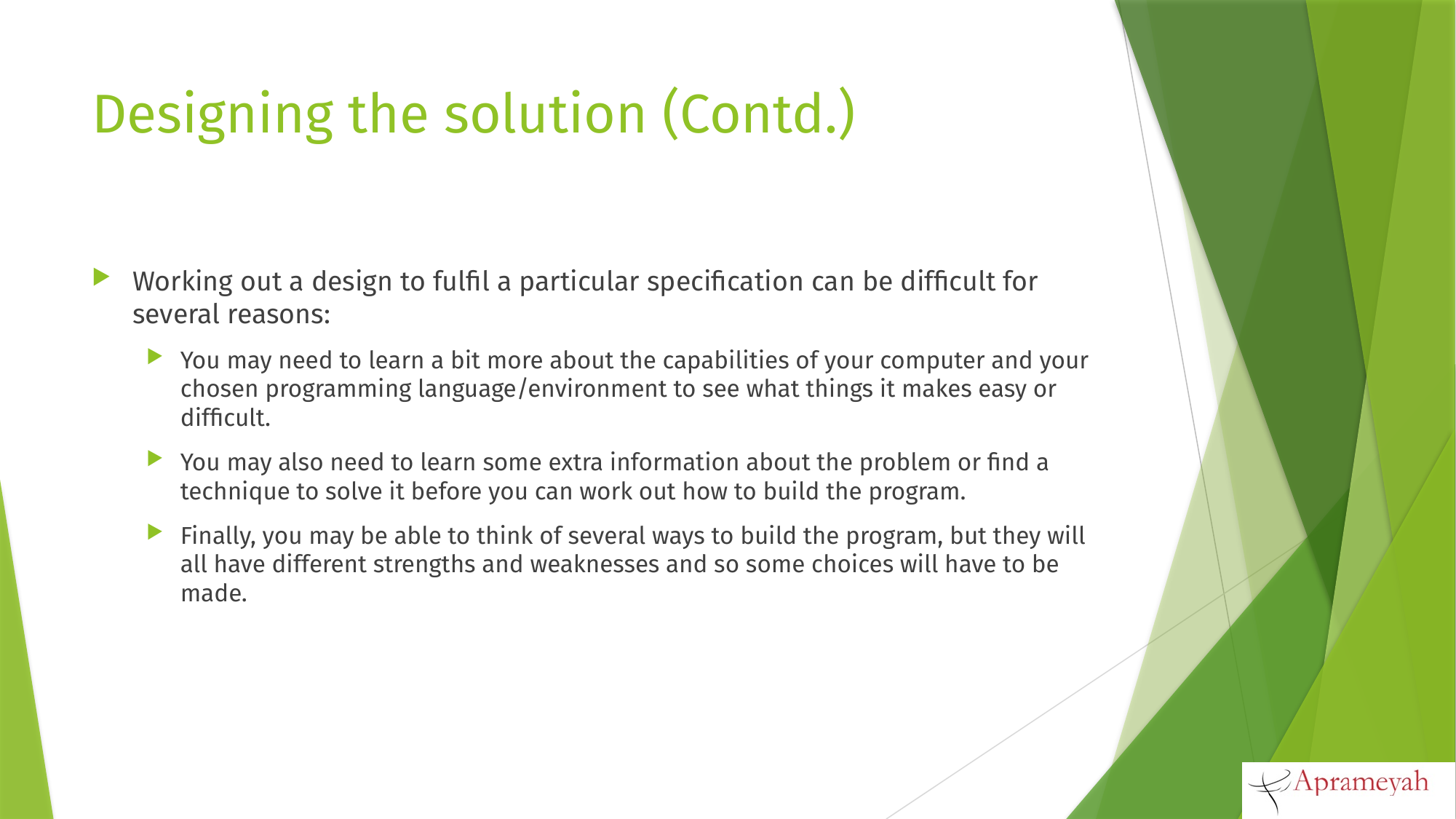

# Designing the solution (Contd.)
Working out a design to fulfil a particular specification can be difficult for several reasons:
You may need to learn a bit more about the capabilities of your computer and your chosen programming language/environment to see what things it makes easy or difficult.
You may also need to learn some extra information about the problem or find a technique to solve it before you can work out how to build the program.
Finally, you may be able to think of several ways to build the program, but they will all have different strengths and weaknesses and so some choices will have to be made.